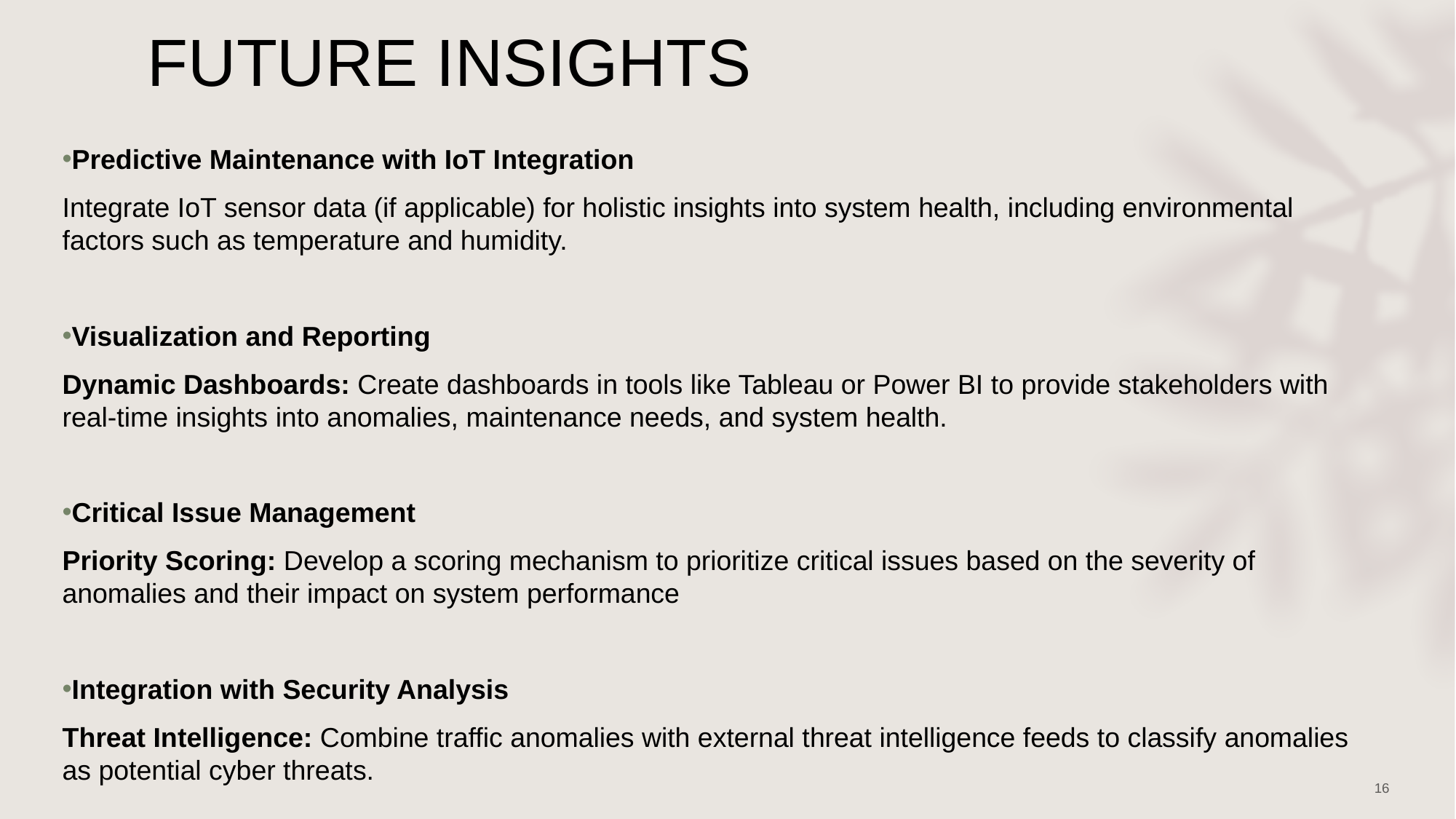

# FUTURE INSIGHTS

Predictive Maintenance with IoT Integration
Integrate IoT sensor data (if applicable) for holistic insights into system health, including environmental factors such as temperature and humidity.

Visualization and Reporting
Dynamic Dashboards: Create dashboards in tools like Tableau or Power BI to provide stakeholders with real-time insights into anomalies, maintenance needs, and system health.

Critical Issue Management
Priority Scoring: Develop a scoring mechanism to prioritize critical issues based on the severity of anomalies and their impact on system performance

Integration with Security Analysis
Threat Intelligence: Combine traffic anomalies with external threat intelligence feeds to classify anomalies as potential cyber threats.

16